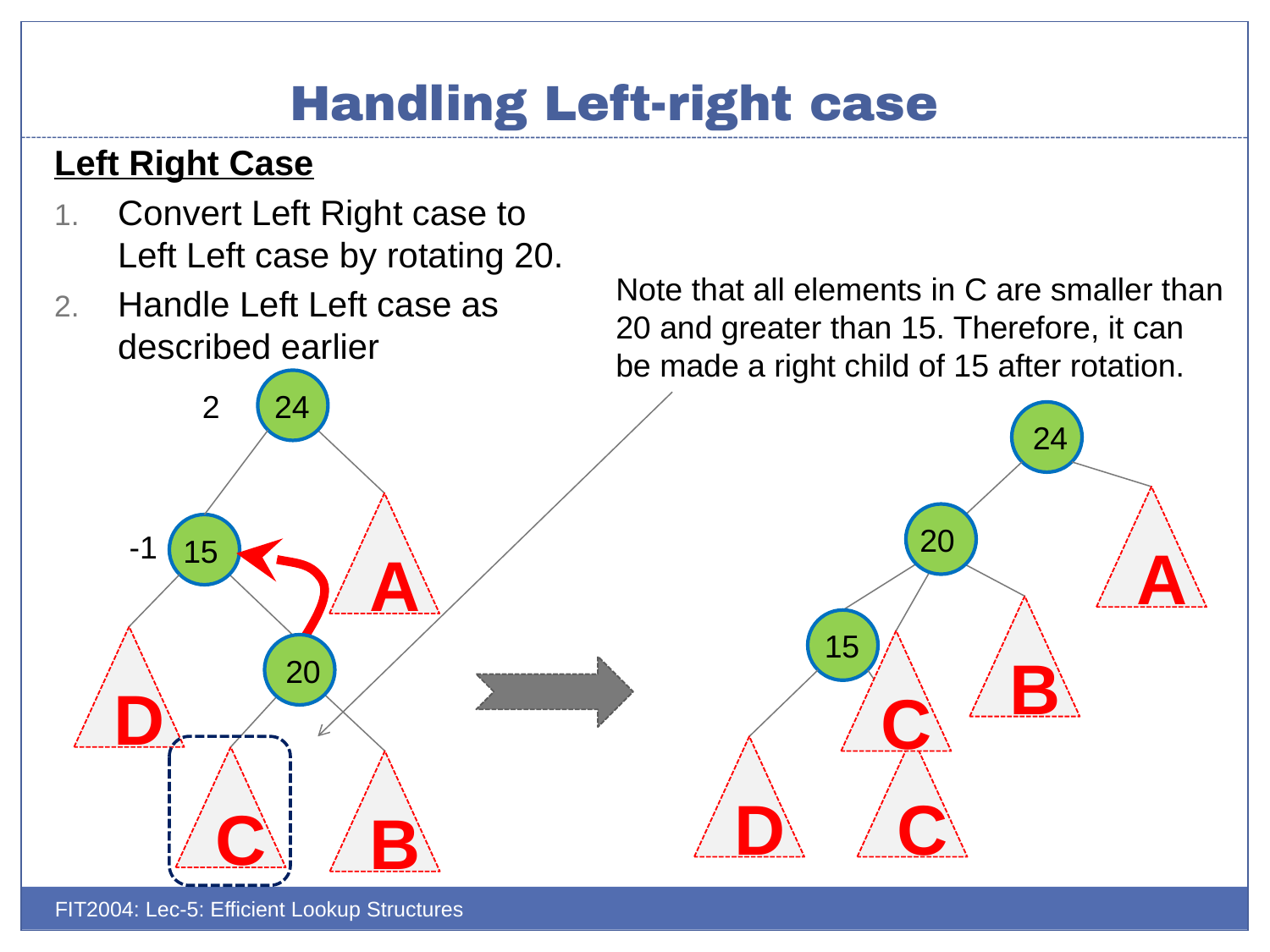

# Handling Left-right case
Left Right Case
Convert Left Right case to Left Left case by rotating 20.
Handle Left Left case as described earlier

Note that all elements in C are smaller than 20 and greater than 15. Therefore, it can be made a right child of 15 after rotation.

24
2

24
A
A

20

15
-1

B

15
D
C

20

D
C
C
B
FIT2004: Lec-5: Efficient Lookup Structures